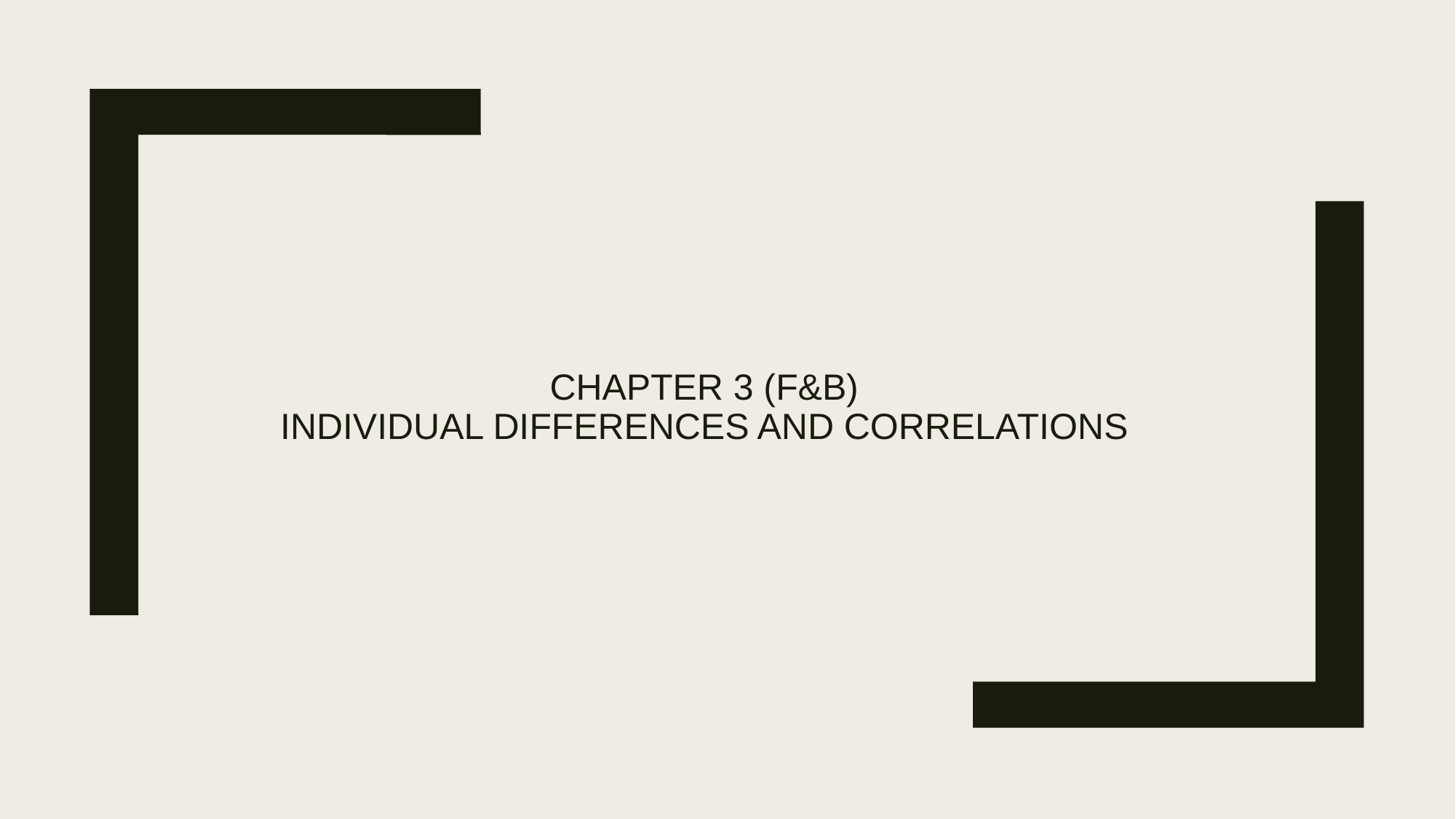

# Chapter 3 (F&B) Individual Differences and Correlations